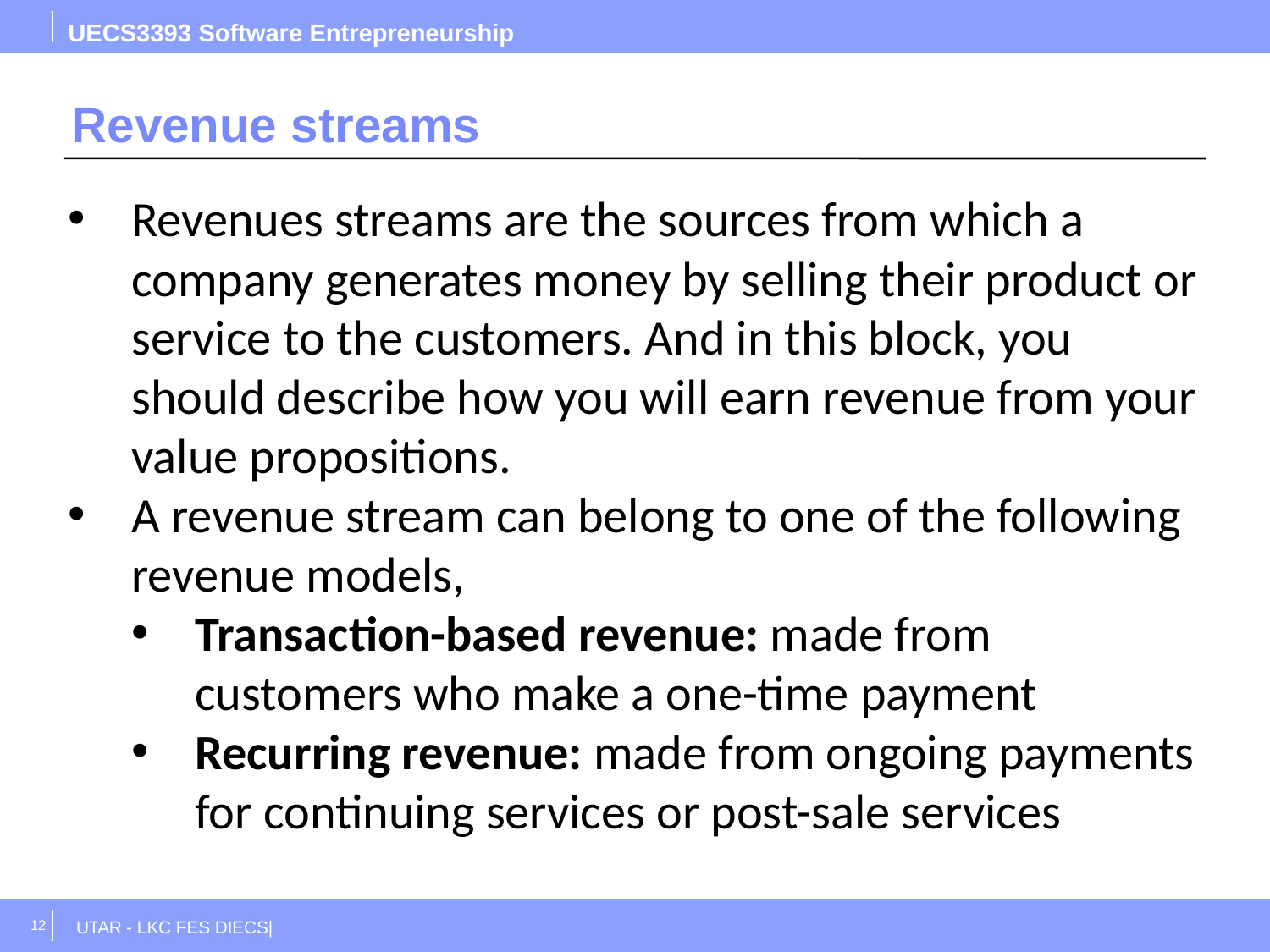

UECS3393 Software Entrepreneurship
# Revenue streams

Revenues streams are the sources from which a company generates money by selling their product or service to the customers. And in this block, you should describe how you will earn revenue from your value propositions.
A revenue stream can belong to one of the following revenue models,
Transaction-based revenue: made from customers who make a one-time payment
Recurring revenue: made from ongoing payments for continuing services or post-sale services

12
UTAR - LKC FES DIECS|